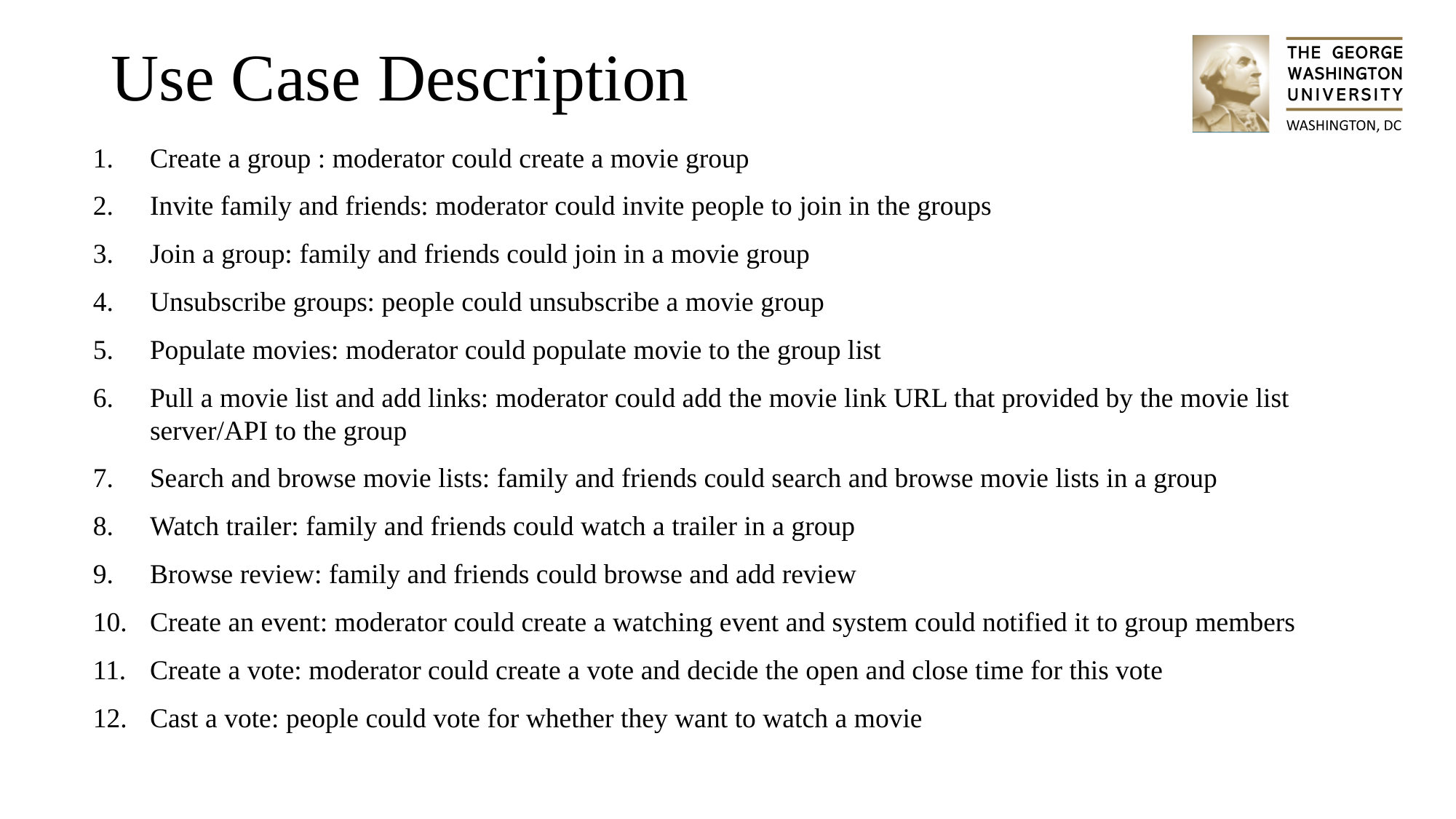

# Use Case Description
Create a group : moderator could create a movie group
Invite family and friends: moderator could invite people to join in the groups
Join a group: family and friends could join in a movie group
Unsubscribe groups: people could unsubscribe a movie group
Populate movies: moderator could populate movie to the group list
Pull a movie list and add links: moderator could add the movie link URL that provided by the movie list server/API to the group
Search and browse movie lists: family and friends could search and browse movie lists in a group
Watch trailer: family and friends could watch a trailer in a group
Browse review: family and friends could browse and add review
Create an event: moderator could create a watching event and system could notified it to group members
Create a vote: moderator could create a vote and decide the open and close time for this vote
Cast a vote: people could vote for whether they want to watch a movie